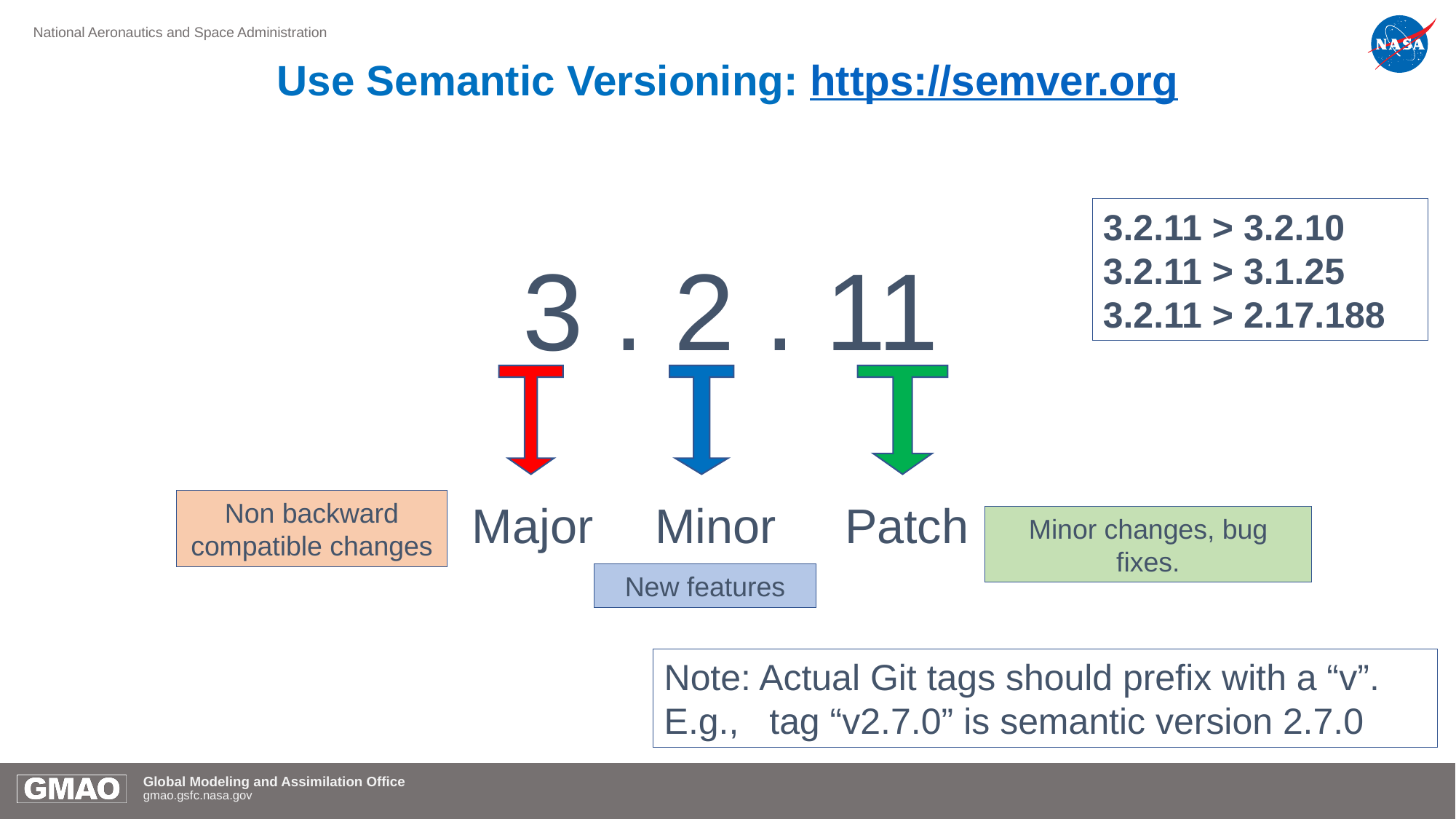

# Use Semantic Versioning: https://semver.org
3.2.11 > 3.2.10
3.2.11 > 3.1.25
3.2.11 > 2.17.188
3 . 2 . 11

Major
Minor
Patch
Non backward compatible changes
Minor changes, bug fixes.
New features
Note: Actual Git tags should prefix with a “v”.
E.g.,   tag “v2.7.0” is semantic version 2.7.0